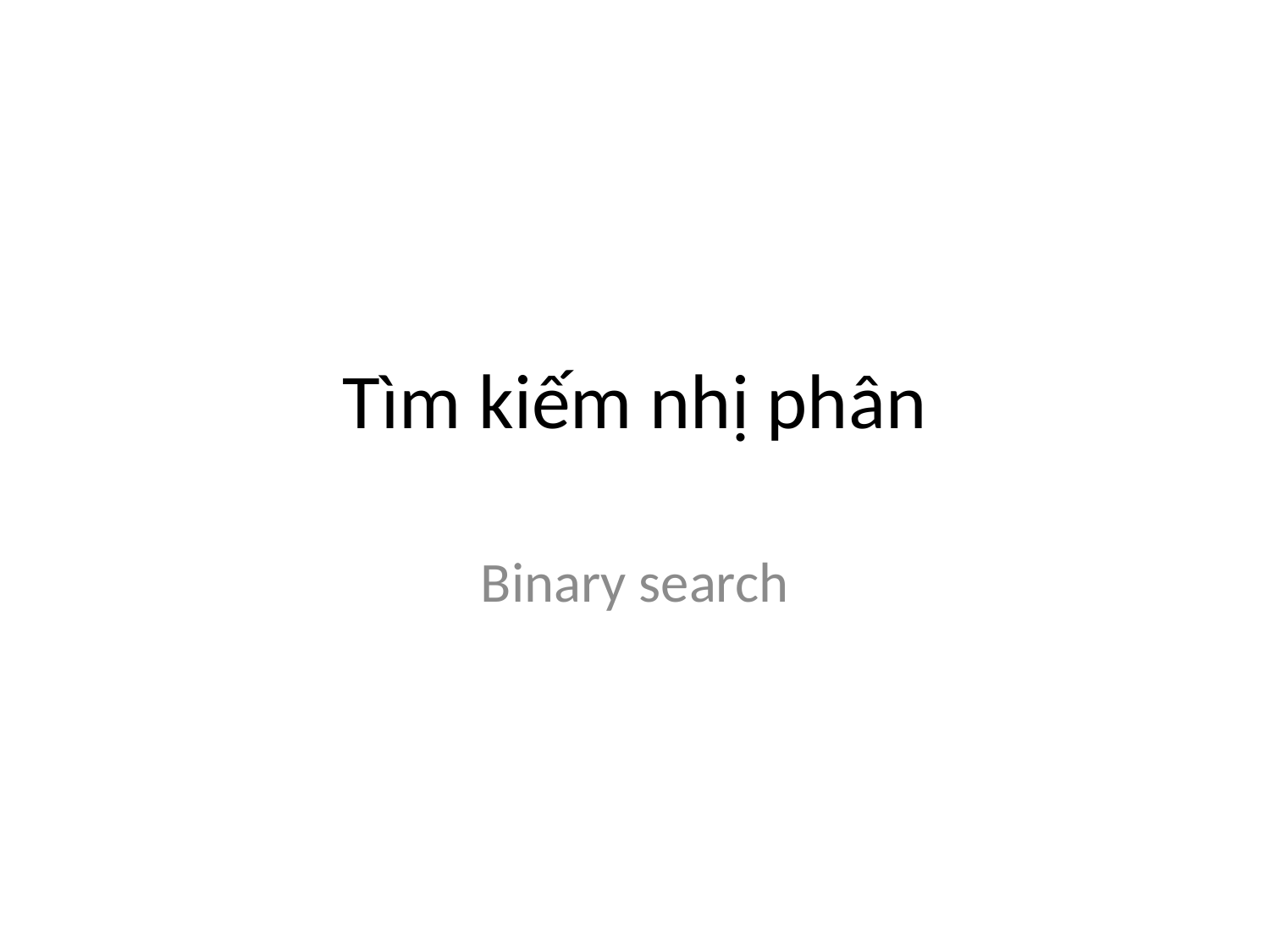

# Tìm kiếm nhị phân
Binary search